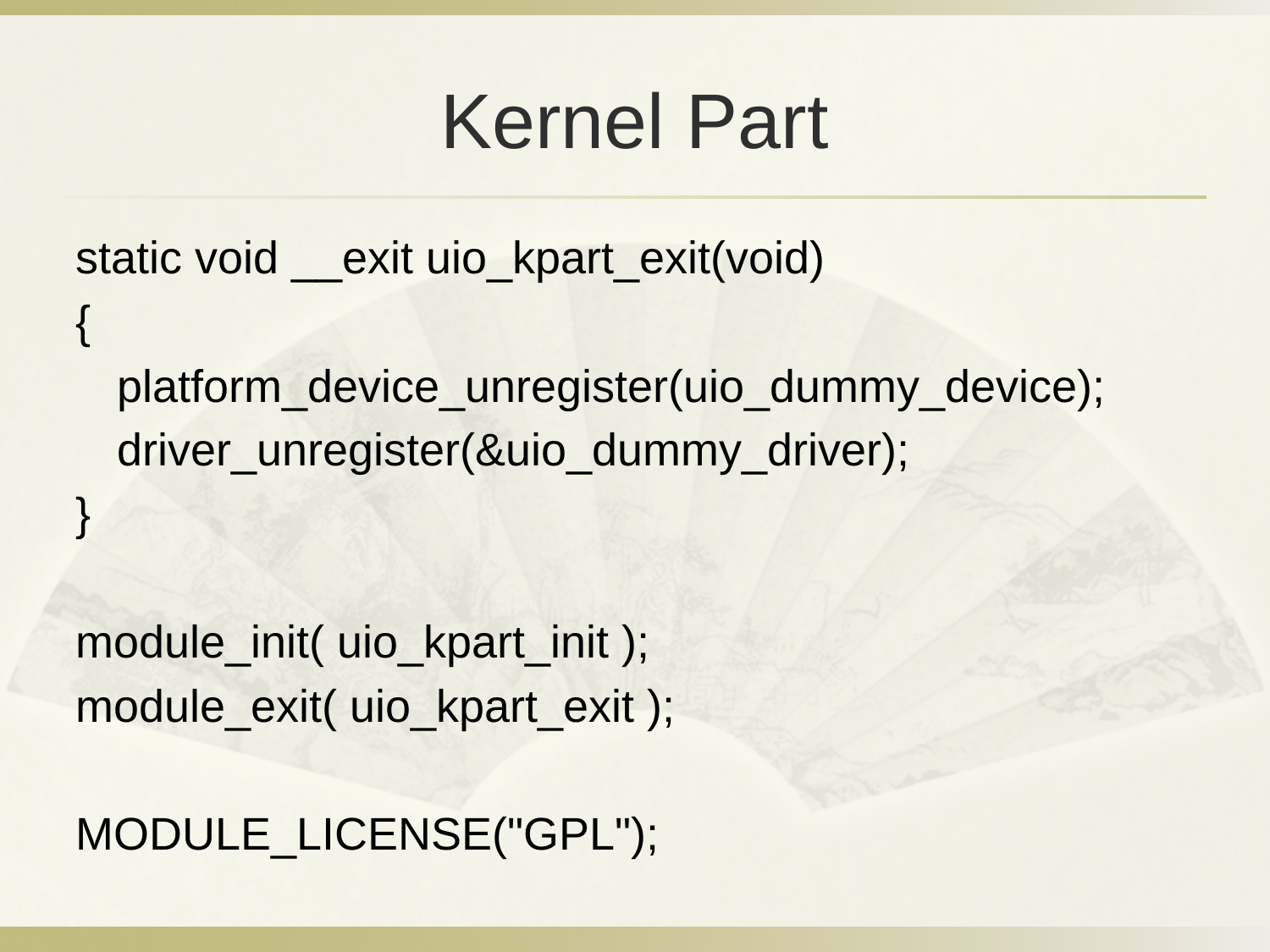

# Kernel Part
static void __exit uio_kpart_exit(void)
{
	platform_device_unregister(uio_dummy_device);
	driver_unregister(&uio_dummy_driver);
}

module_init( uio_kpart_init );
module_exit( uio_kpart_exit );

MODULE_LICENSE("GPL");